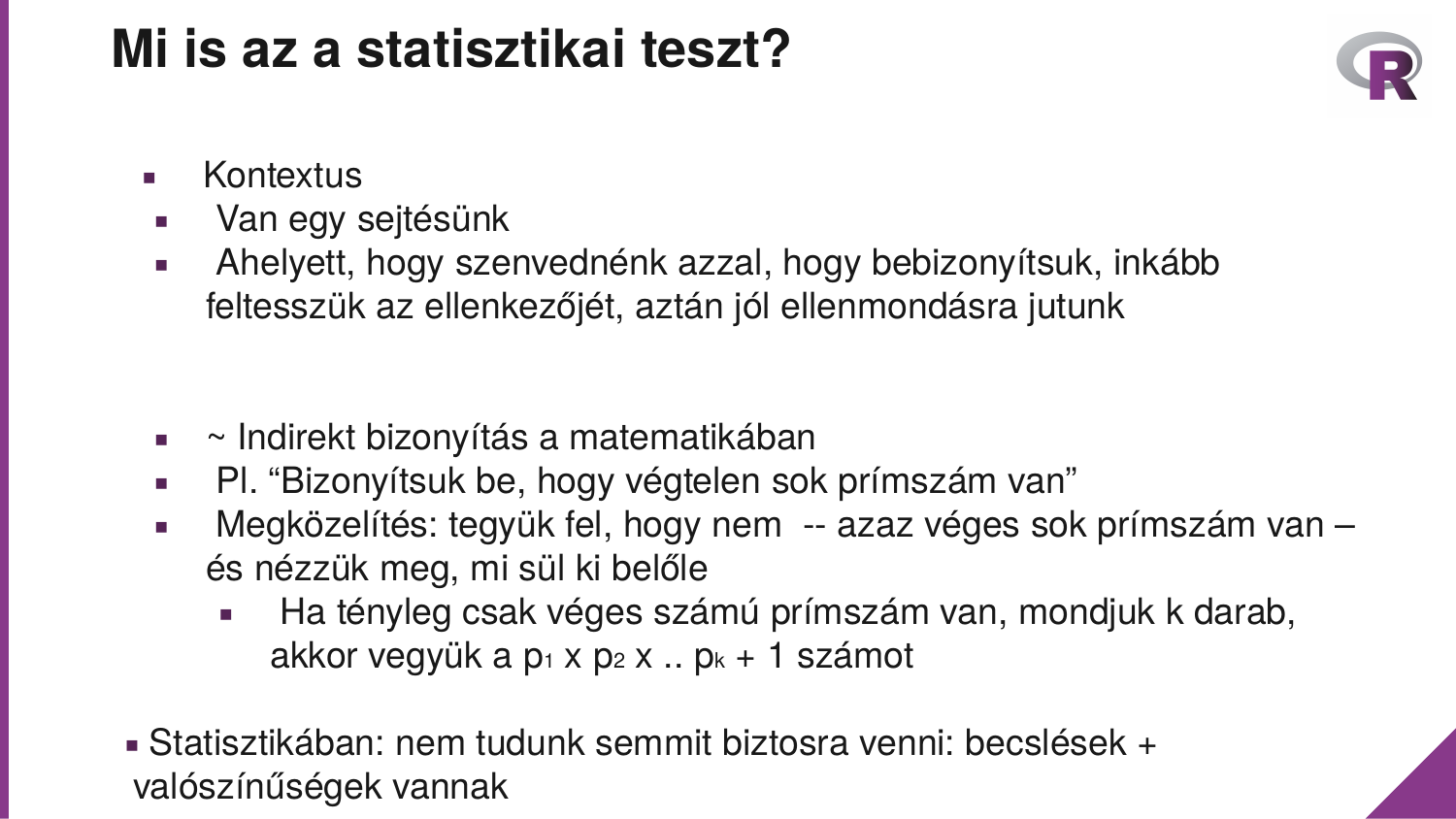

# Mi is az a statisztikai teszt?
 Kontextus
 Van egy sejtésünk
 Ahelyett, hogy szenvednénk azzal, hogy bebizonyítsuk, inkább feltesszük az ellenkezőjét, aztán jól ellenmondásra jutunk

~ Indirekt bizonyítás a matematikában
 Pl. “Bizonyítsuk be, hogy végtelen sok prímszám van”
 Megközelítés: tegyük fel, hogy nem  -- azaz véges sok prímszám van – és nézzük meg, mi sül ki belőle
 Ha tényleg csak véges számú prímszám van, mondjuk k darab, akkor vegyük a p1 x p2 x .. pk + 1 számot

 Statisztikában: nem tudunk semmit biztosra venni: becslések + valószínűségek vannak